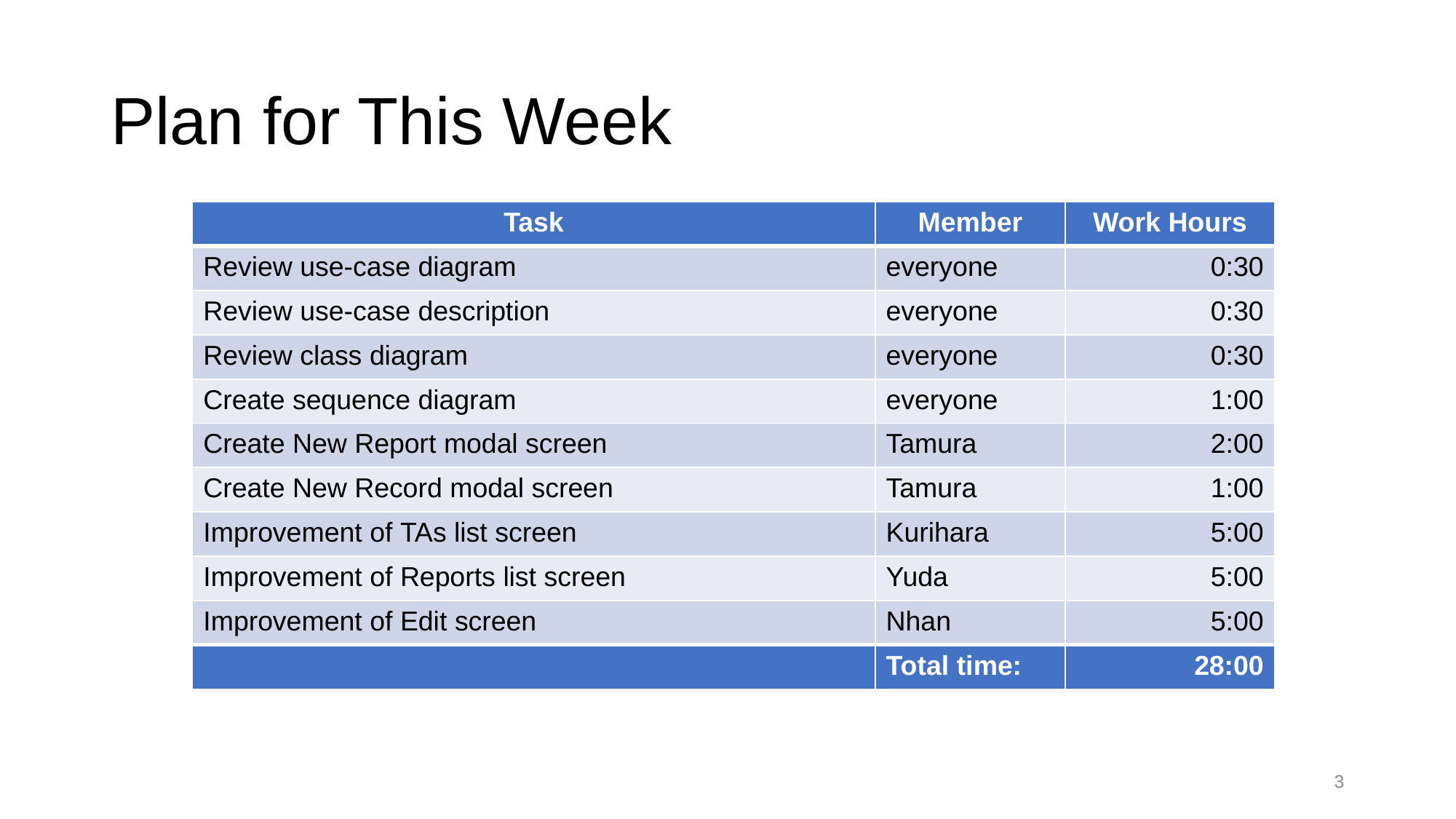

# Plan for This Week
| Task | Member | Work Hours |
| --- | --- | --- |
| Review use-case diagram | everyone | 0:30 |
| Review use-case description | everyone | 0:30 |
| Review class diagram | everyone | 0:30 |
| Create sequence diagram | everyone | 1:00 |
| Create New Report modal screen | Tamura | 2:00 |
| Create New Record modal screen | Tamura | 1:00 |
| Improvement of TAs list screen | Kurihara | 5:00 |
| Improvement of Reports list screen | Yuda | 5:00 |
| Improvement of Edit screen | Nhan | 5:00 |
|  | Total time: | 28:00 |
3